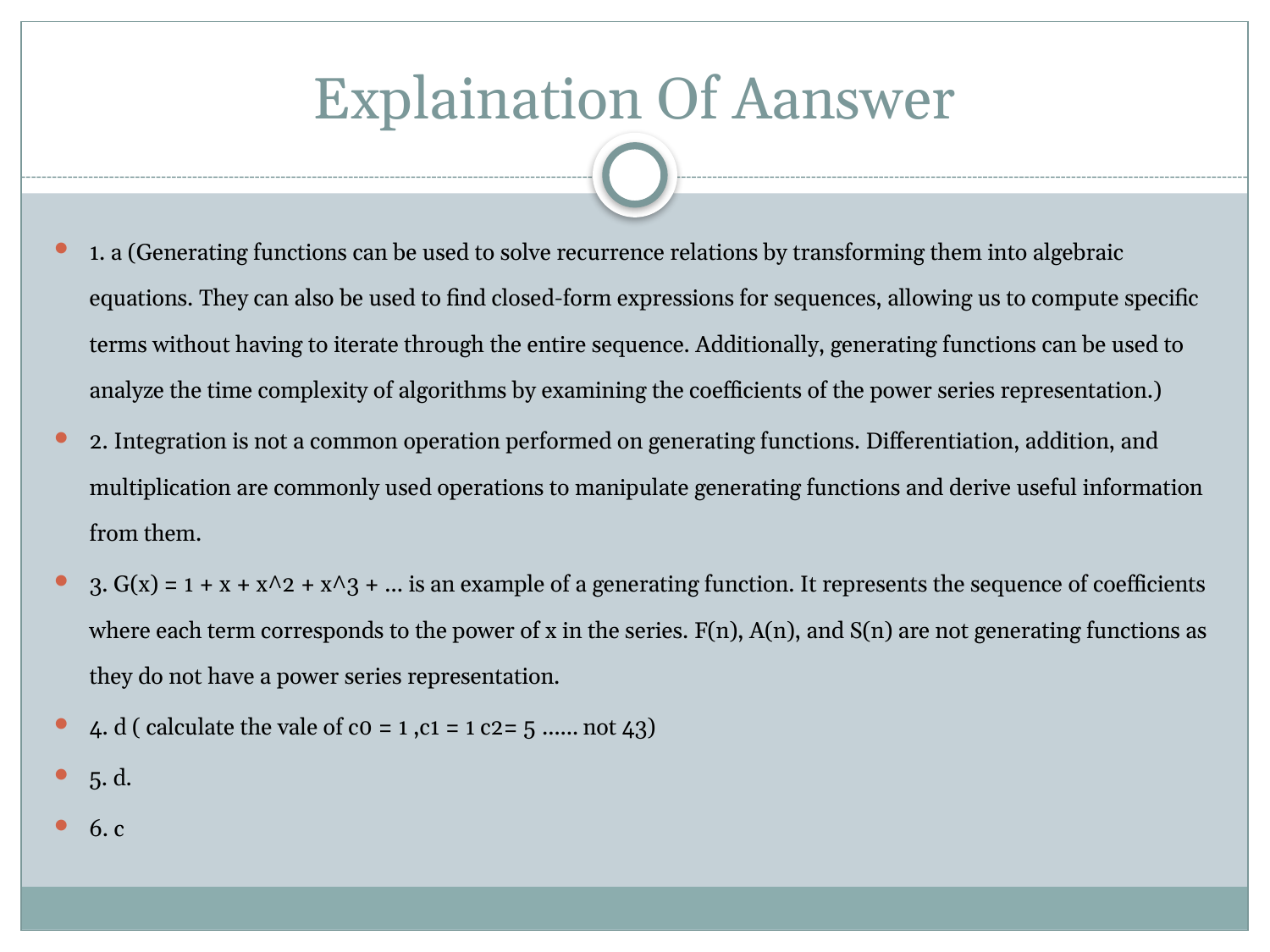

# Explaination Of Aanswer
1. a (Generating functions can be used to solve recurrence relations by transforming them into algebraic equations. They can also be used to find closed-form expressions for sequences, allowing us to compute specific terms without having to iterate through the entire sequence. Additionally, generating functions can be used to analyze the time complexity of algorithms by examining the coefficients of the power series representation.)
2. Integration is not a common operation performed on generating functions. Differentiation, addition, and multiplication are commonly used operations to manipulate generating functions and derive useful information from them.
3. G(x) = 1 + x + x^2 + x^3 + ... is an example of a generating function. It represents the sequence of coefficients where each term corresponds to the power of x in the series. F(n), A(n), and S(n) are not generating functions as they do not have a power series representation.
4. d ( calculate the vale of c0 = 1 ,c1 = 1 c2= 5 …… not 43)
5. d.
6. c